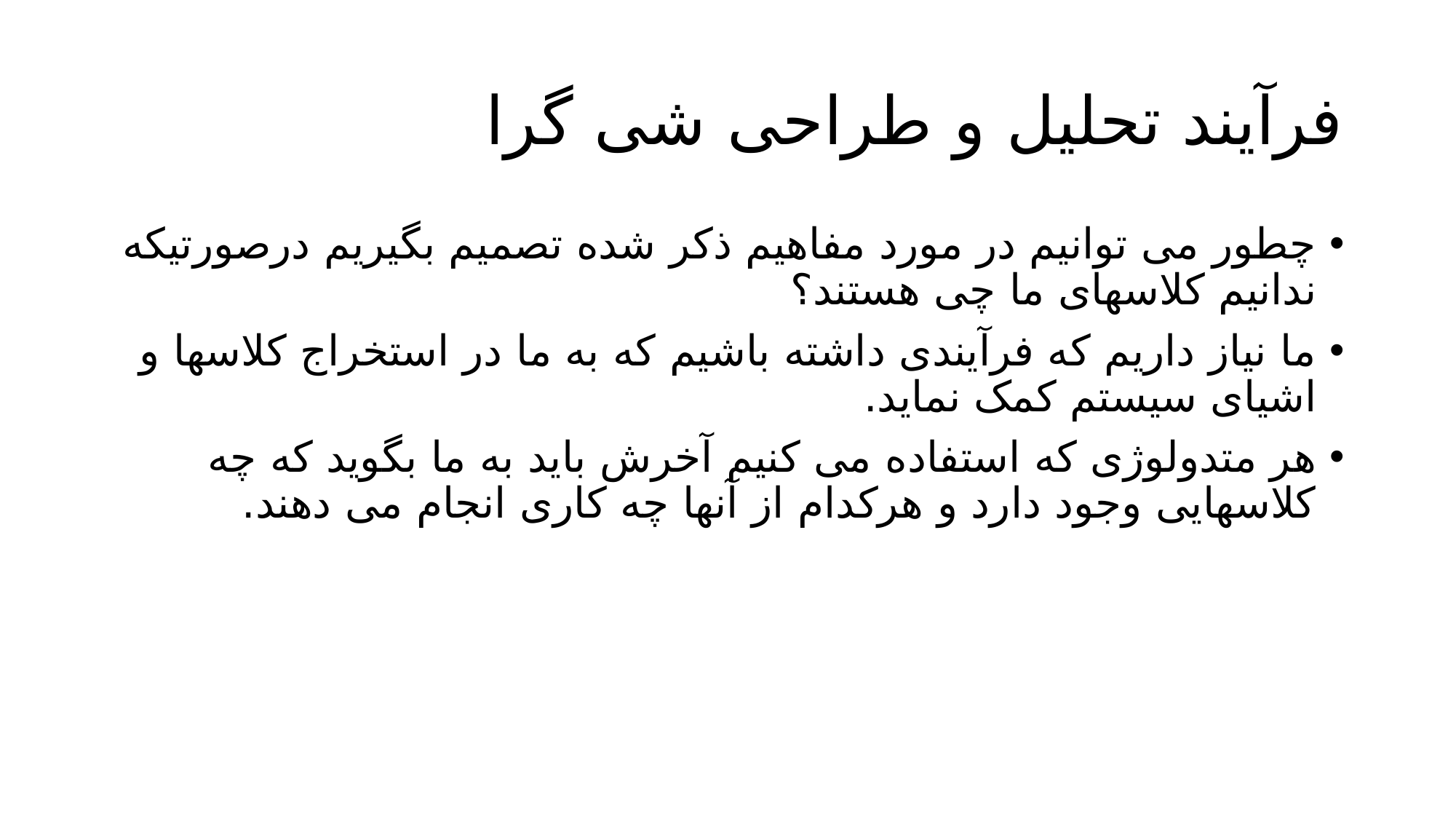

# فرآیند تحلیل و طراحی شی گرا
چطور می توانیم در مورد مفاهیم ذکر شده تصمیم بگیریم درصورتیکه ندانیم کلاسهای ما چی هستند؟
ما نیاز داریم که فرآیندی داشته باشیم که به ما در استخراج کلاسها و اشیای سیستم کمک نماید.
هر متدولوژی که استفاده می کنیم آخرش باید به ما بگوید که چه کلاسهایی وجود دارد و هرکدام از آنها چه کاری انجام می دهند.